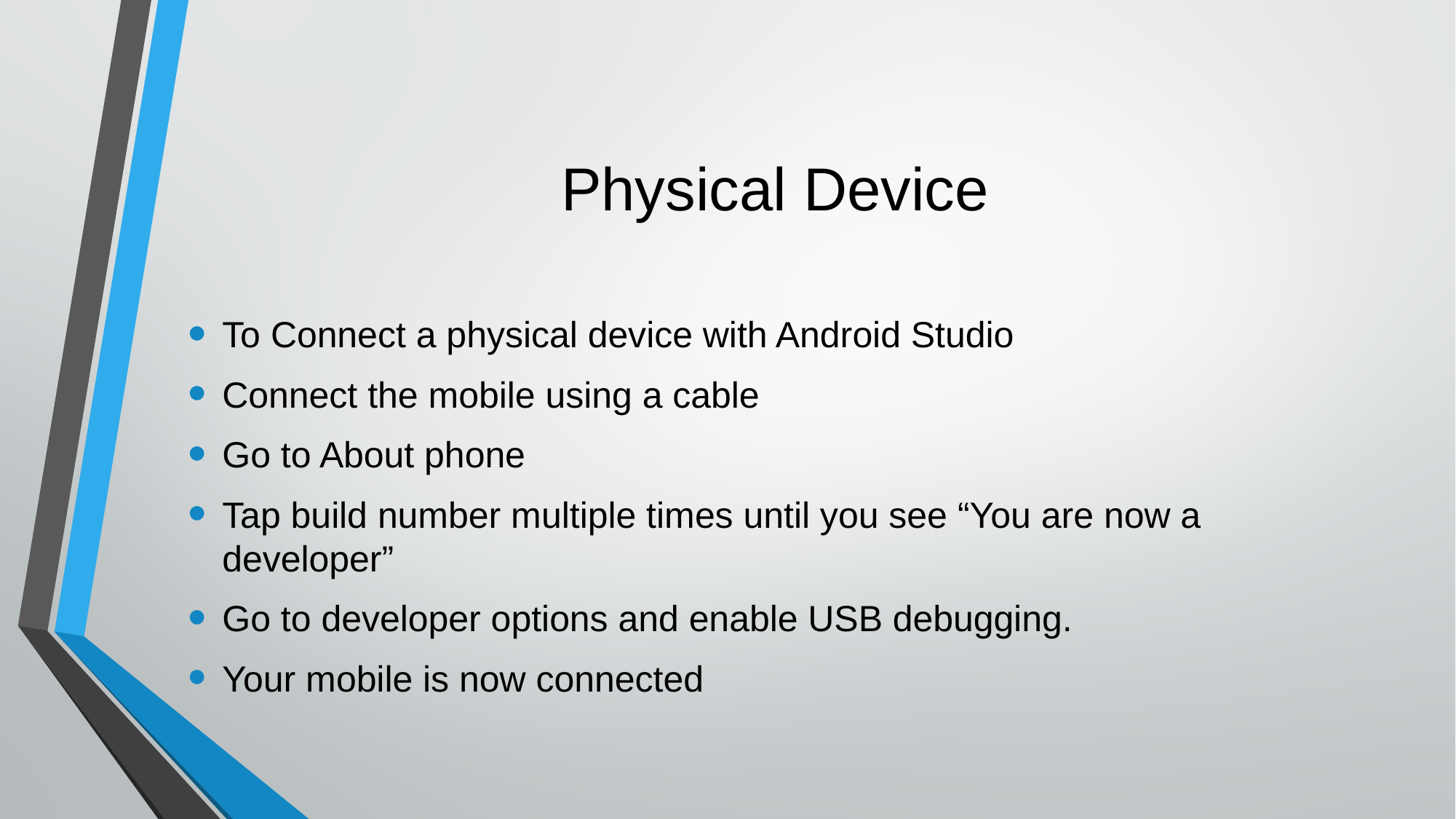

# Physical Device
To Connect a physical device with Android Studio
Connect the mobile using a cable
Go to About phone
Tap build number multiple times until you see “You are now a developer”
Go to developer options and enable USB debugging.
Your mobile is now connected